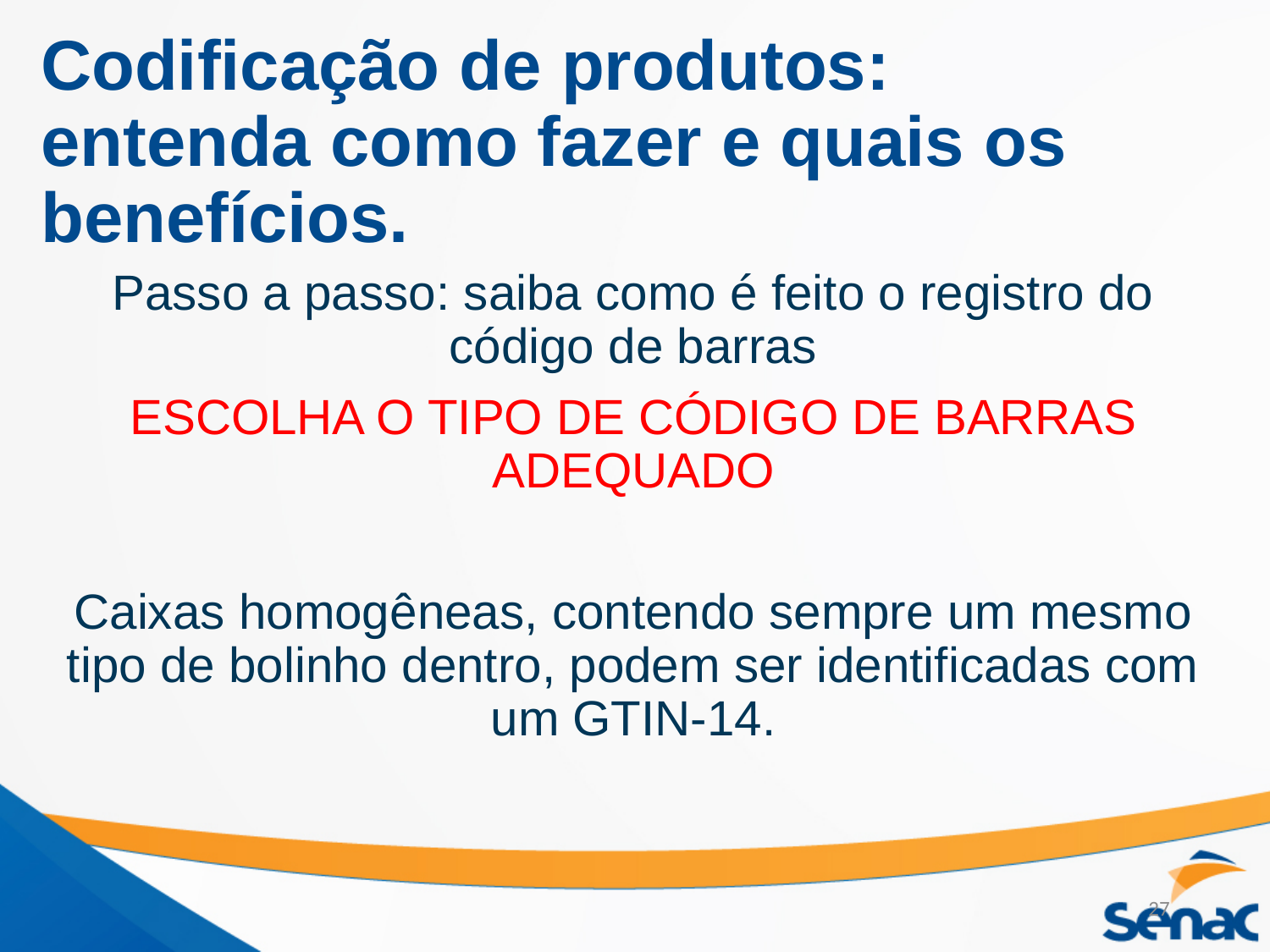

# Codificação de produtos: entenda como fazer e quais os benefícios.
Passo a passo: saiba como é feito o registro do código de barras
ESCOLHA O TIPO DE CÓDIGO DE BARRAS ADEQUADO

Caixas homogêneas, contendo sempre um mesmo tipo de bolinho dentro, podem ser identificadas com um GTIN-14.
27